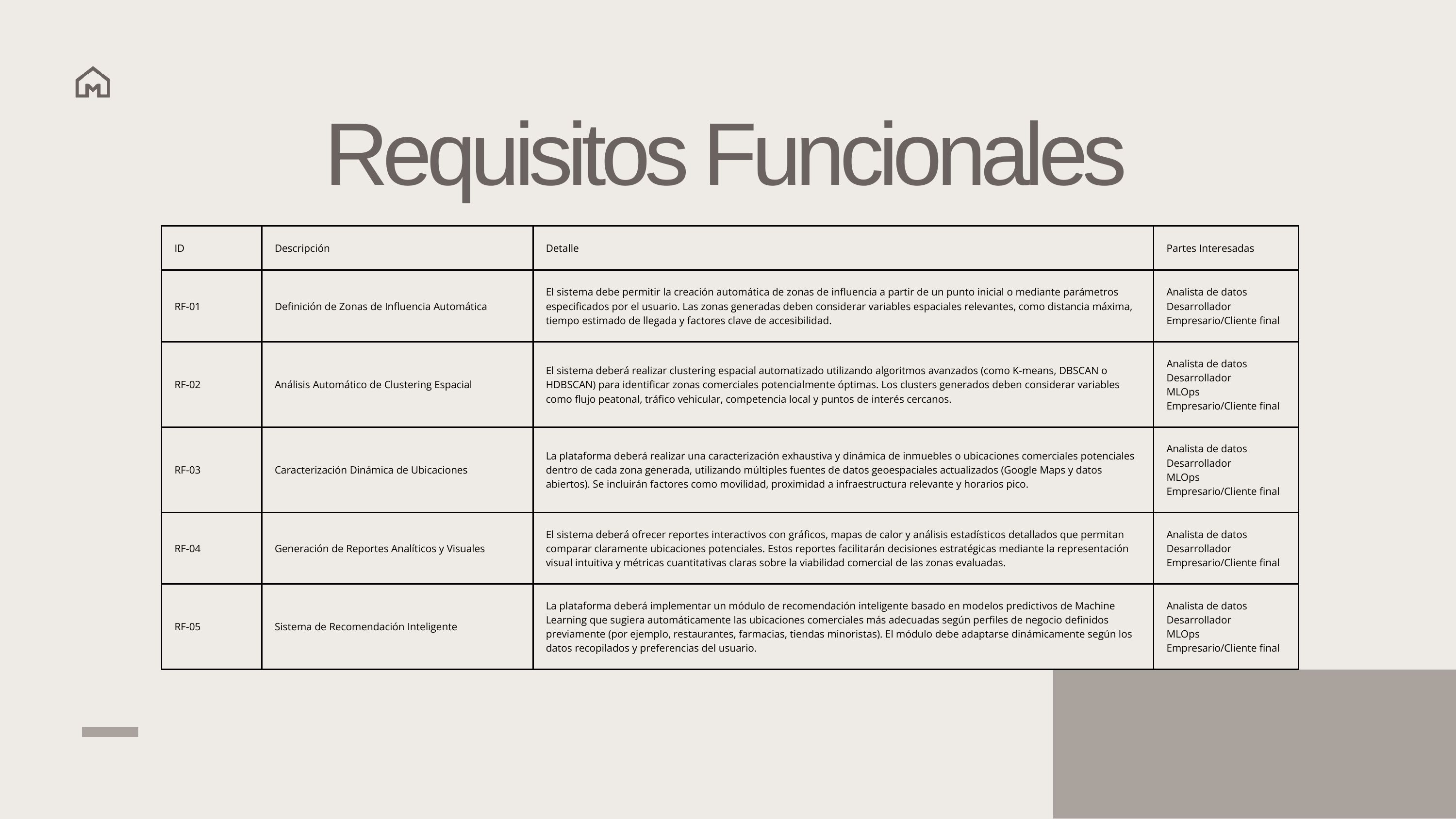

Requisitos Funcionales
| ID | Descripción | Detalle | Partes Interesadas |
| --- | --- | --- | --- |
| RF-01 | Definición de Zonas de Influencia Automática | El sistema debe permitir la creación automática de zonas de influencia a partir de un punto inicial o mediante parámetros especificados por el usuario. Las zonas generadas deben considerar variables espaciales relevantes, como distancia máxima, tiempo estimado de llegada y factores clave de accesibilidad. | Analista de datos Desarrollador Empresario/Cliente final |
| RF-02 | Análisis Automático de Clustering Espacial | El sistema deberá realizar clustering espacial automatizado utilizando algoritmos avanzados (como K-means, DBSCAN o HDBSCAN) para identificar zonas comerciales potencialmente óptimas. Los clusters generados deben considerar variables como flujo peatonal, tráfico vehicular, competencia local y puntos de interés cercanos. | Analista de datos Desarrollador MLOps Empresario/Cliente final |
| RF-03 | Caracterización Dinámica de Ubicaciones | La plataforma deberá realizar una caracterización exhaustiva y dinámica de inmuebles o ubicaciones comerciales potenciales dentro de cada zona generada, utilizando múltiples fuentes de datos geoespaciales actualizados (Google Maps y datos abiertos). Se incluirán factores como movilidad, proximidad a infraestructura relevante y horarios pico. | Analista de datos Desarrollador MLOps Empresario/Cliente final |
| RF-04 | Generación de Reportes Analíticos y Visuales | El sistema deberá ofrecer reportes interactivos con gráficos, mapas de calor y análisis estadísticos detallados que permitan comparar claramente ubicaciones potenciales. Estos reportes facilitarán decisiones estratégicas mediante la representación visual intuitiva y métricas cuantitativas claras sobre la viabilidad comercial de las zonas evaluadas. | Analista de datos Desarrollador Empresario/Cliente final |
| RF-05 | Sistema de Recomendación Inteligente | La plataforma deberá implementar un módulo de recomendación inteligente basado en modelos predictivos de Machine Learning que sugiera automáticamente las ubicaciones comerciales más adecuadas según perfiles de negocio definidos previamente (por ejemplo, restaurantes, farmacias, tiendas minoristas). El módulo debe adaptarse dinámicamente según los datos recopilados y preferencias del usuario. | Analista de datos Desarrollador MLOps Empresario/Cliente final |
Point 01
Point 02
Point 03
Lorem ipsum odor amet, consectetuer adipiscing elit. Adipiscing a blandit lectus quam, penatibus enim cursus. Et cubilia bibendum enim interdum aliquam molestie purus litora malesuada. Vel commodo aliquet iaculis tristique platea turpis; curae nec. At condimentum placerat curae bibendum suspendisse.
Lorem ipsum odor amet, consectetuer adipiscing elit. Adipiscing a blandit lectus quam, penatibus enim cursus. Et cubilia bibendum enim interdum aliquam molestie purus litora malesuada. Vel commodo aliquet iaculis tristique platea turpis; curae nec. At condimentum placerat curae bibendum suspendisse.